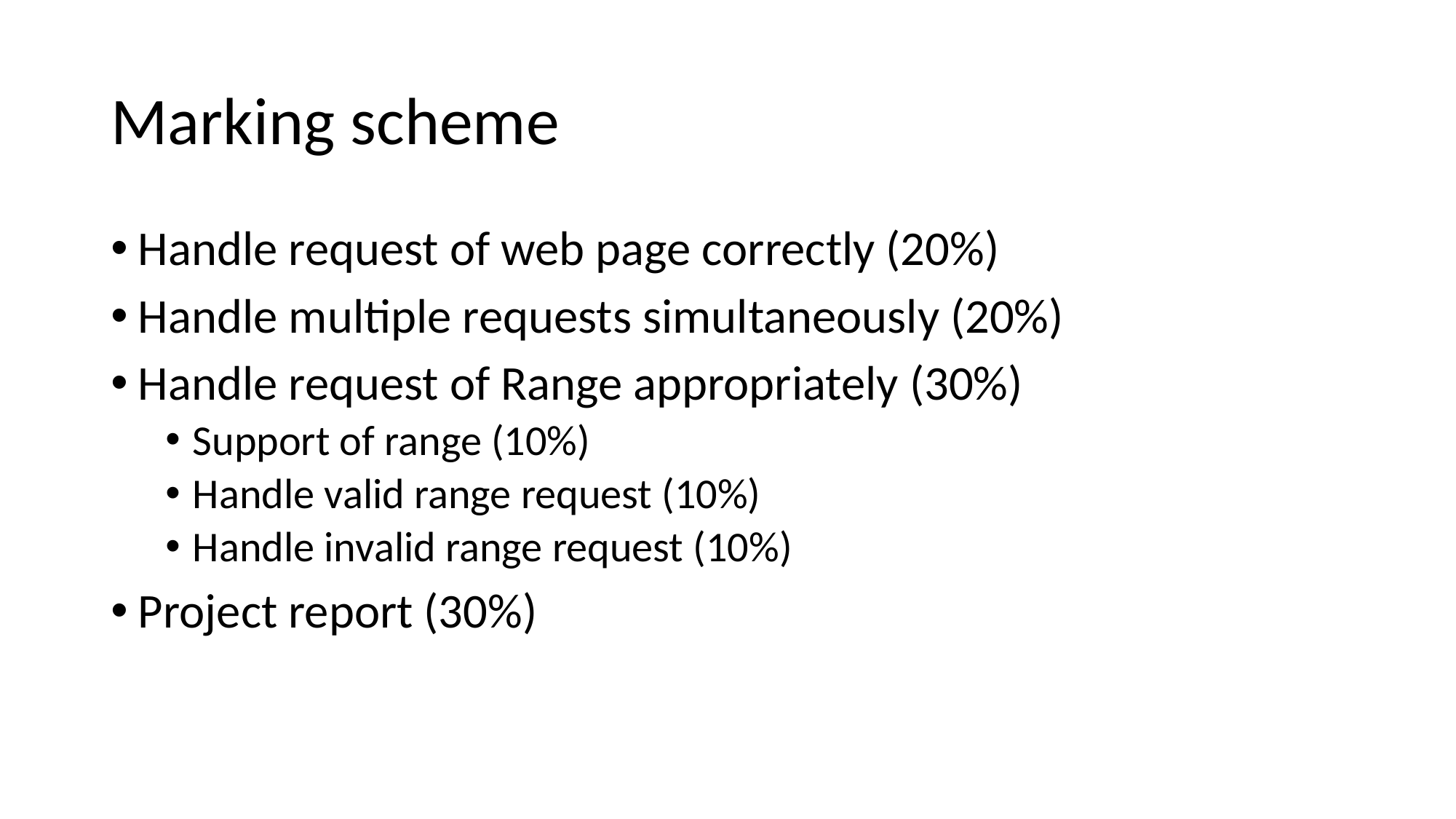

# Marking scheme
Handle request of web page correctly (20%)
Handle multiple requests simultaneously (20%)
Handle request of Range appropriately (30%)
Support of range (10%)
Handle valid range request (10%)
Handle invalid range request (10%)
Project report (30%)